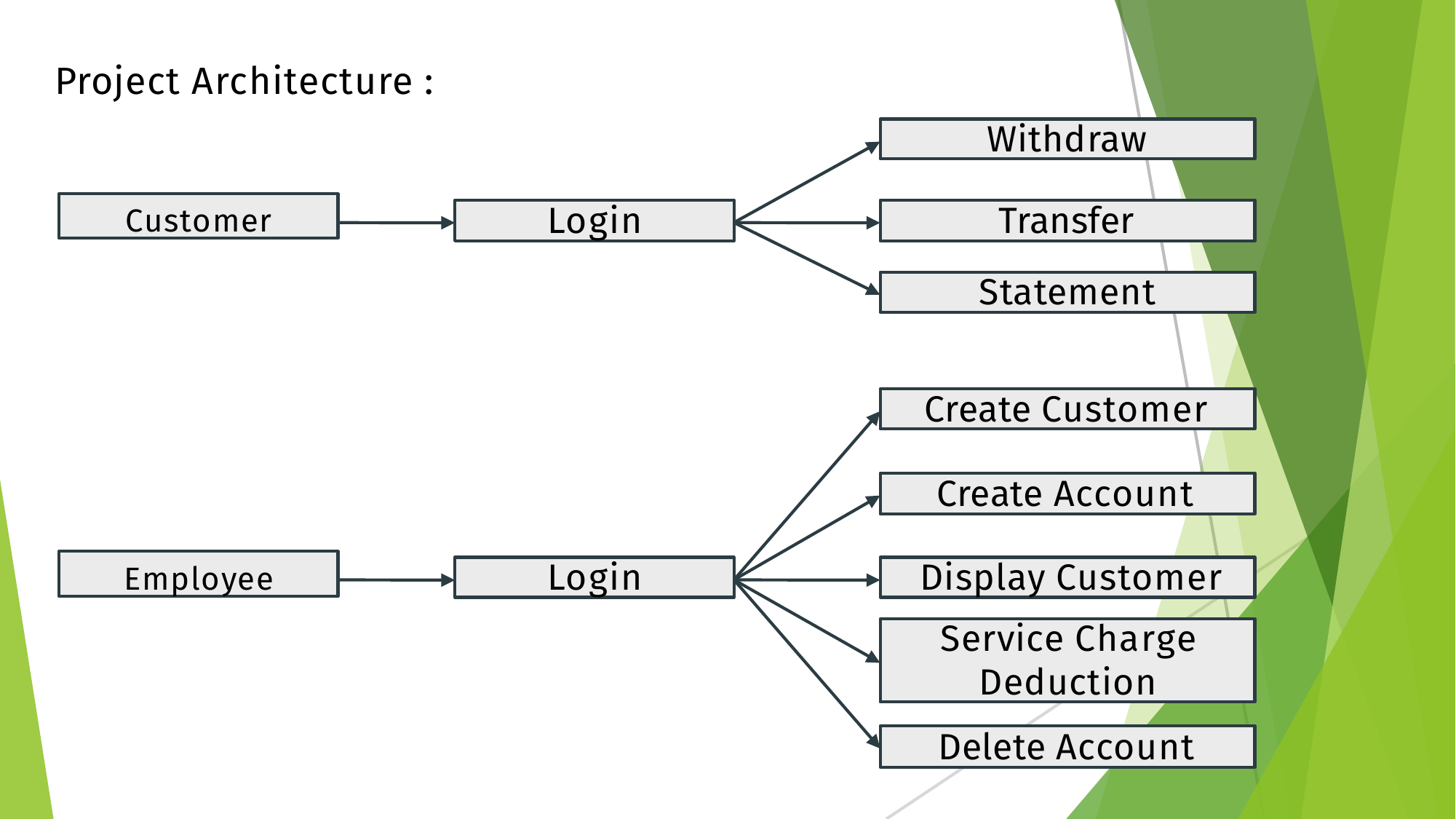

# Project Architecture :
Withdraw

Customer
Login
Transfer

Statement
Create Customer

Create Account
Employee
Login
Display Customer

Service Charge
Deduction
Delete Account